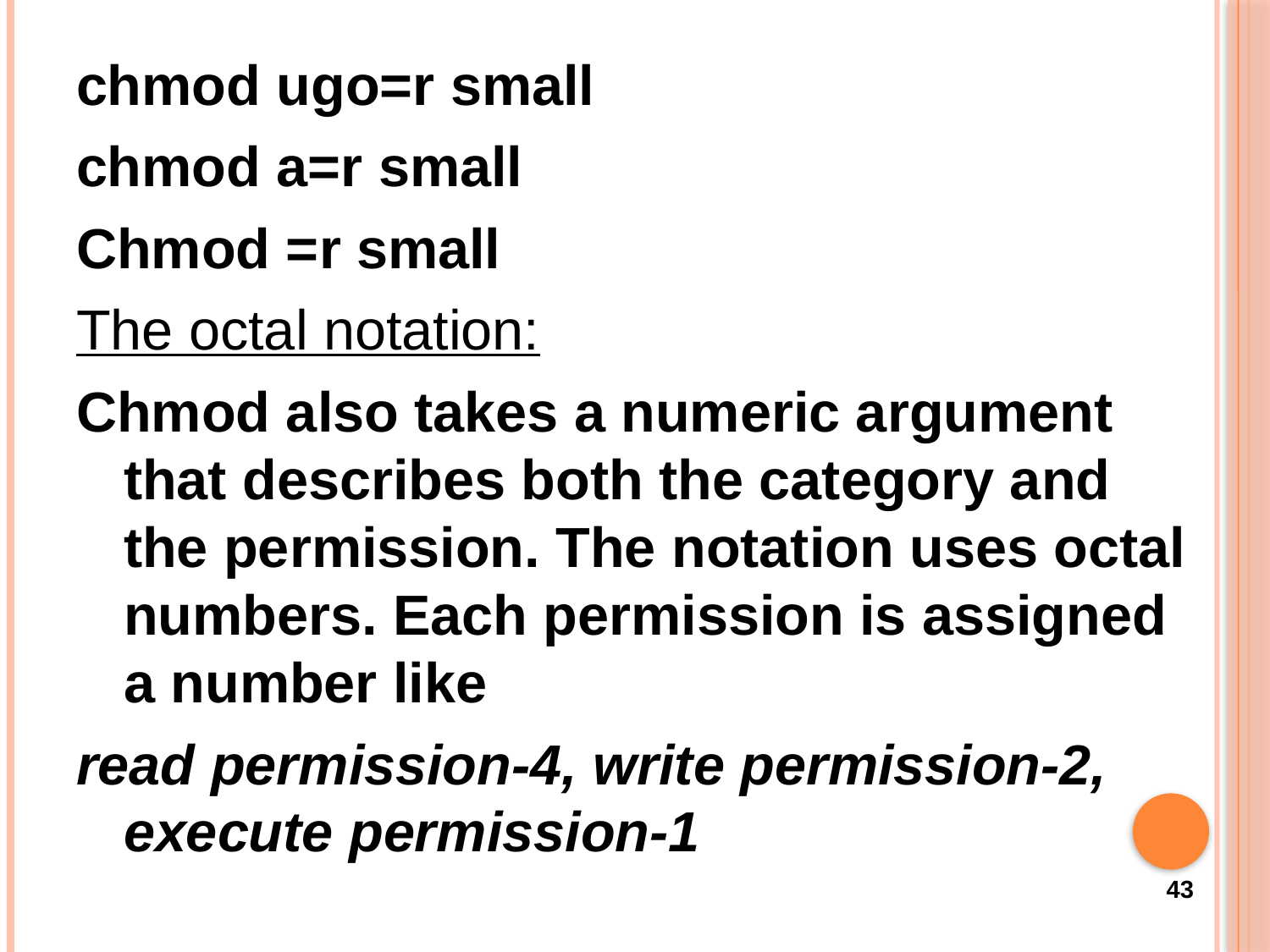

chmod ugo=r small
chmod a=r small
Chmod =r small
The octal notation:
Chmod also takes a numeric argument that describes both the category and the permission. The notation uses octal numbers. Each permission is assigned a number like
read permission-4, write permission-2, execute permission-1
43